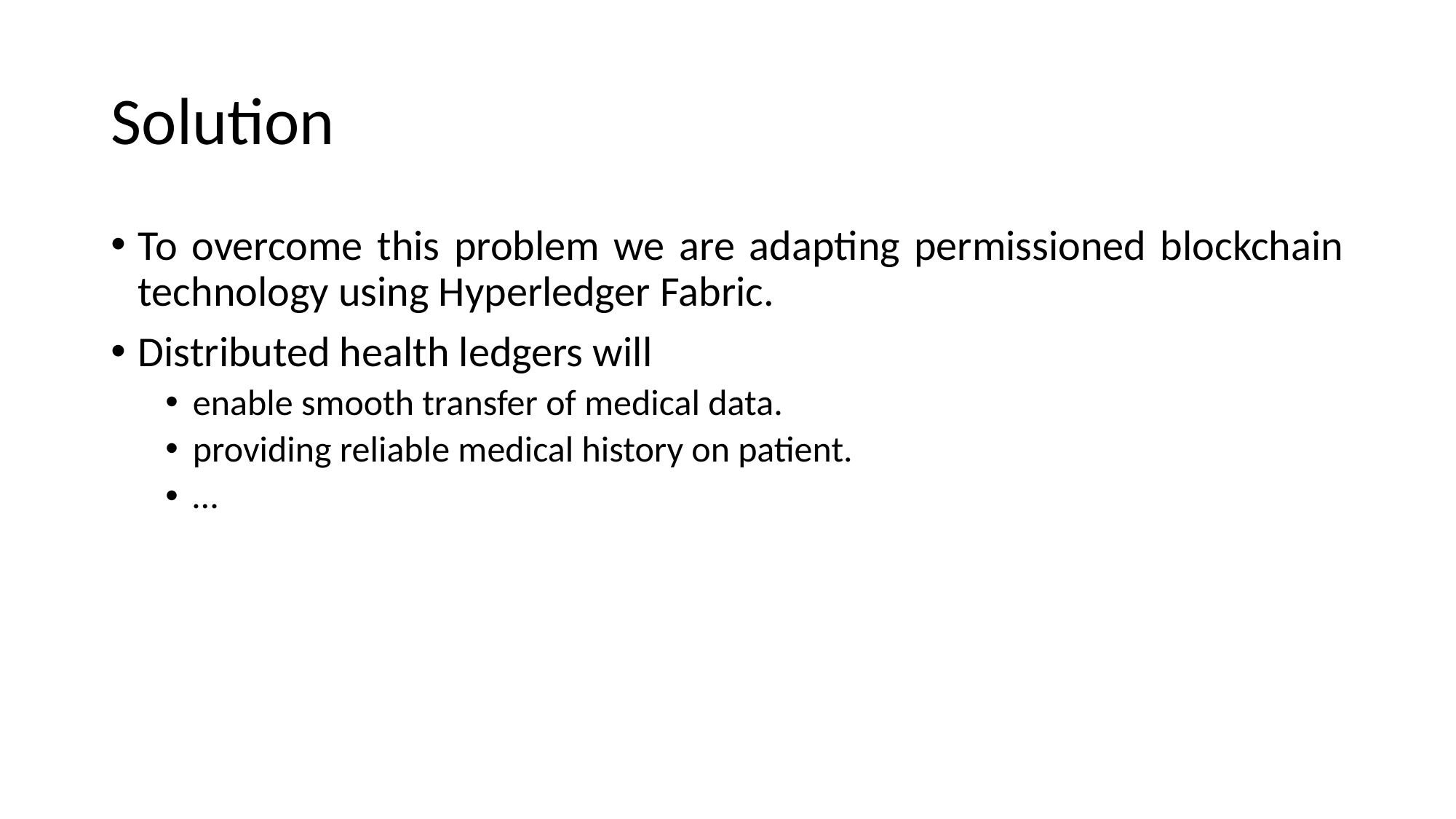

# Solution
To overcome this problem we are adapting permissioned blockchain technology using Hyperledger Fabric.
Distributed health ledgers will
enable smooth transfer of medical data.
providing reliable medical history on patient.
…